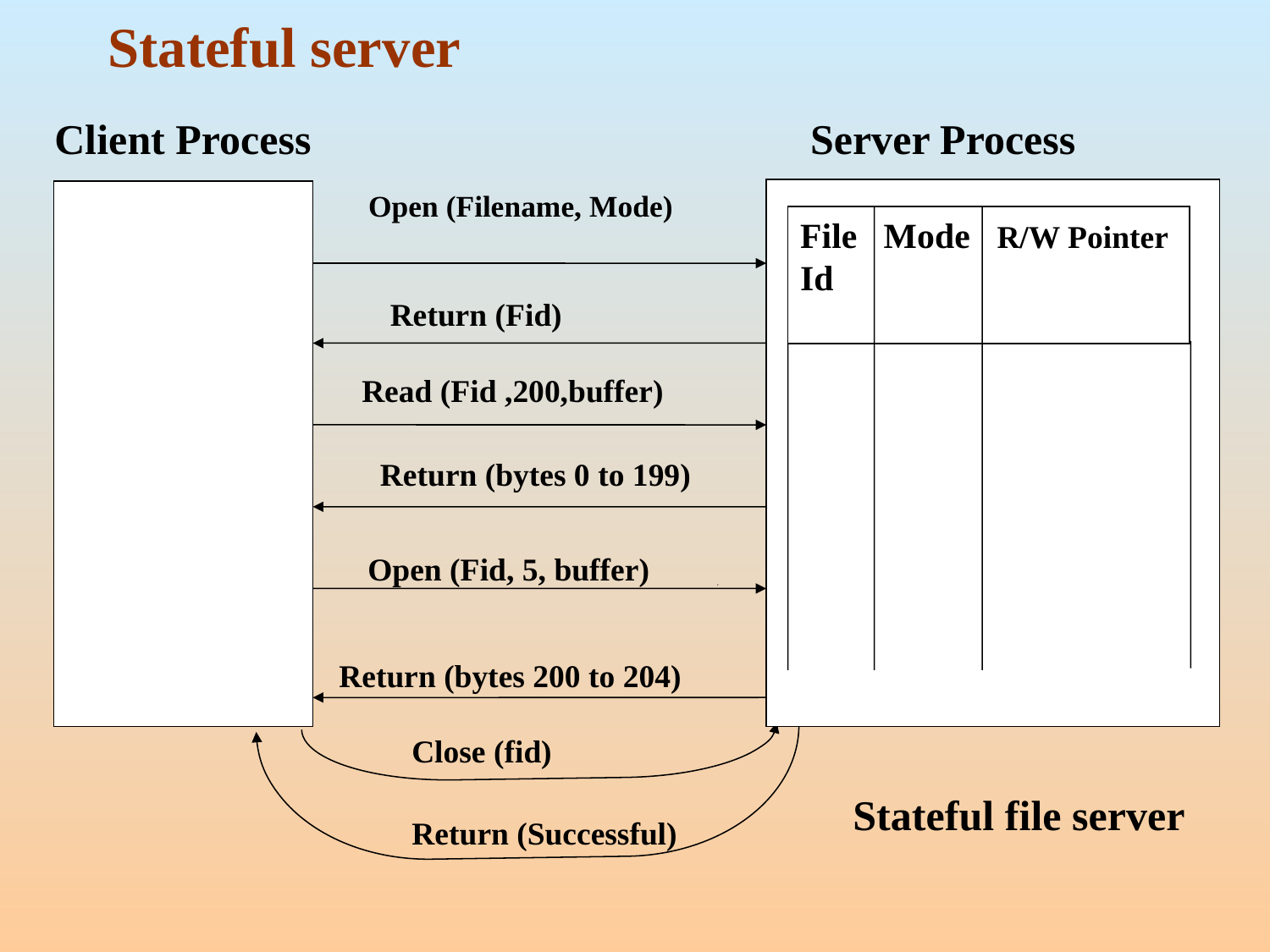

# Stateful server
Client Process
Server Process

Open (Filename, Mode)
File   Mode   R/W Pointer
Id

Return (Fid)

Read (Fid ,200,buffer)

Return (bytes 0 to 199)

Open (Fid, 5, buffer)

Return (bytes 200 to 204)

Close (fid)
Return (Successful)
Stateful file server